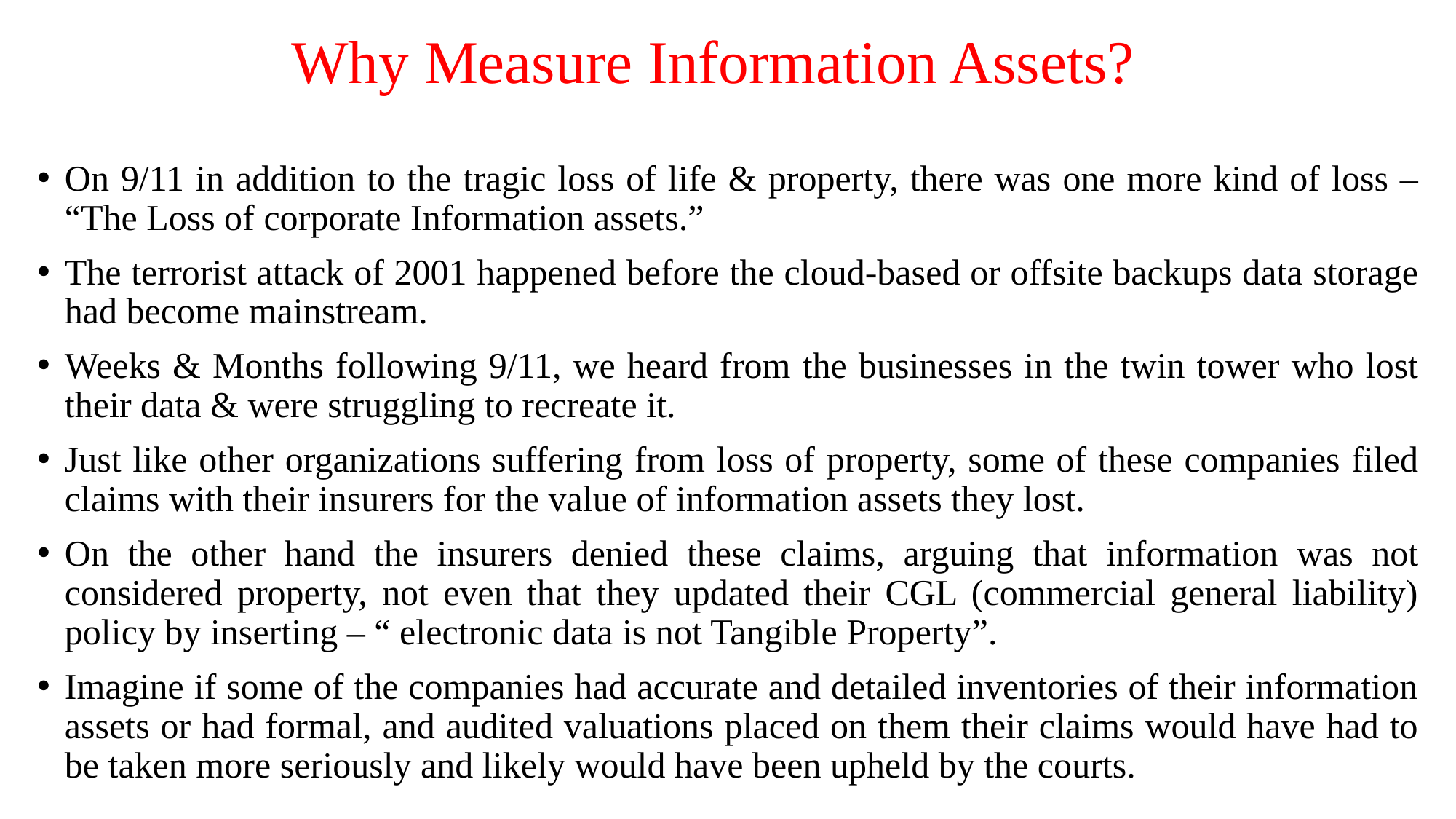

# Why Measure Information Assets?
On 9/11 in addition to the tragic loss of life & property, there was one more kind of loss – “The Loss of corporate Information assets.”
The terrorist attack of 2001 happened before the cloud-based or offsite backups data storage had become mainstream.
Weeks & Months following 9/11, we heard from the businesses in the twin tower who lost their data & were struggling to recreate it.
Just like other organizations suffering from loss of property, some of these companies filed claims with their insurers for the value of information assets they lost.
On the other hand the insurers denied these claims, arguing that information was not considered property, not even that they updated their CGL (commercial general liability) policy by inserting – “ electronic data is not Tangible Property”.
Imagine if some of the companies had accurate and detailed inventories of their information assets or had formal, and audited valuations placed on them their claims would have had to be taken more seriously and likely would have been upheld by the courts.